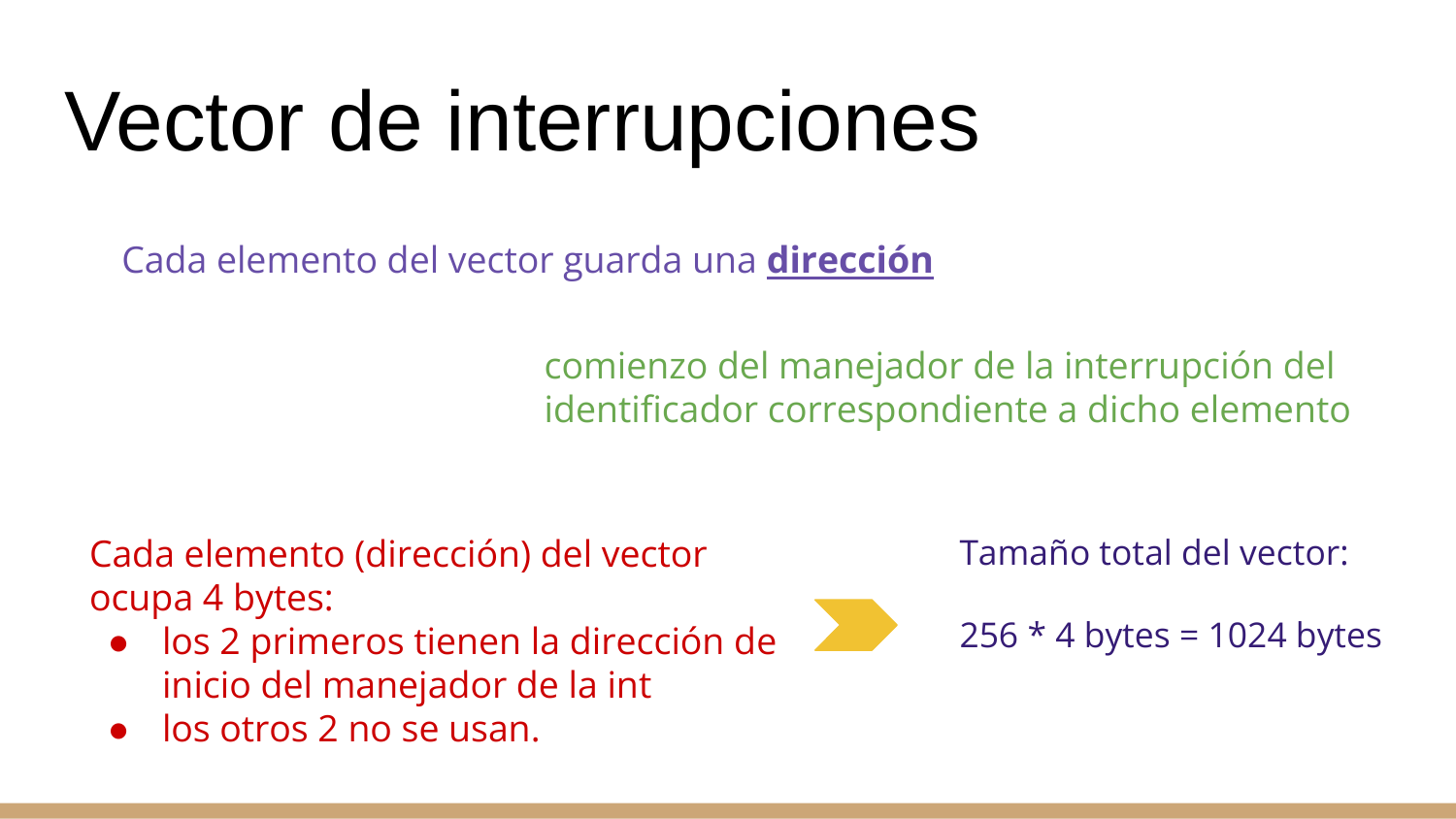

# Vector de interrupciones
Cada elemento del vector guarda una dirección
comienzo del manejador de la interrupción del identificador correspondiente a dicho elemento
Cada elemento (dirección) del vector ocupa 4 bytes:
los 2 primeros tienen la dirección de inicio del manejador de la int
los otros 2 no se usan.
Tamaño total del vector:

256 * 4 bytes = 1024 bytes